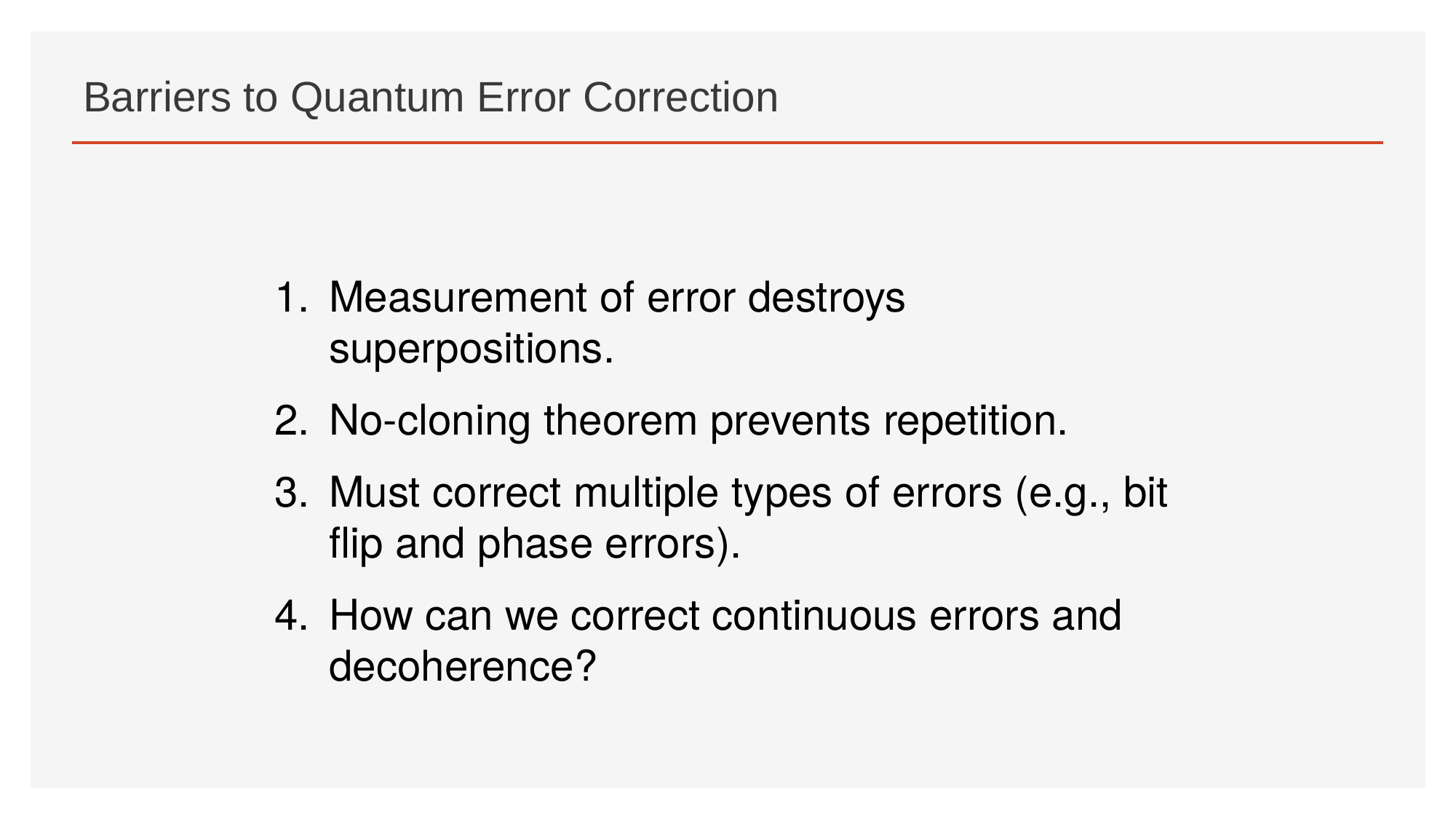

# Barriers to Quantum Error Correction
Measurement of error destroys superpositions.
No-cloning theorem prevents repetition.
Must correct multiple types of errors (e.g., bit flip and phase errors).
How can we correct continuous errors and decoherence?